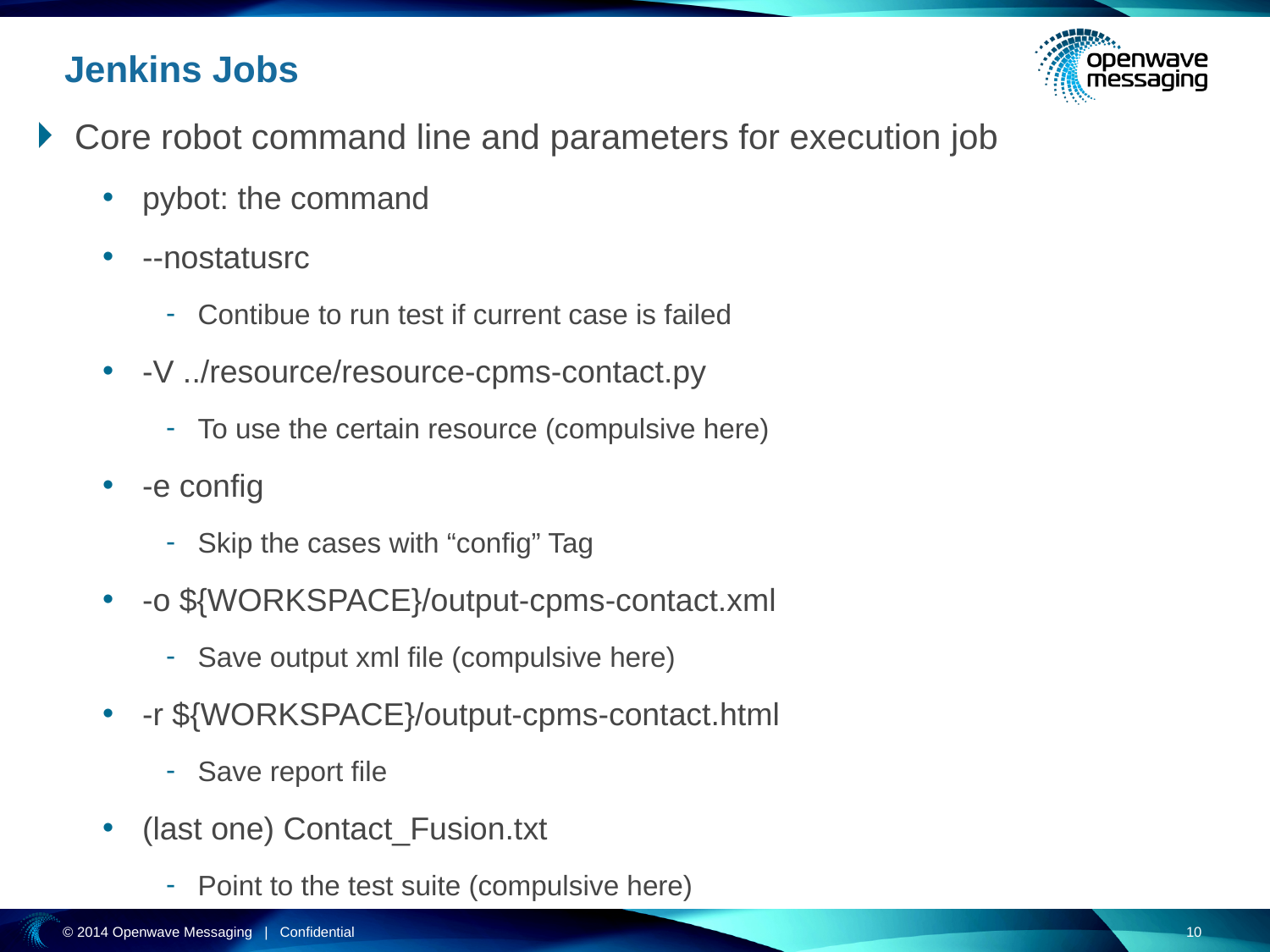

# Jenkins Jobs
Core robot command line and parameters for execution job
pybot: the command
--nostatusrc
Contibue to run test if current case is failed
-V ../resource/resource-cpms-contact.py
To use the certain resource (compulsive here)
-e config
Skip the cases with “config” Tag
-o ${WORKSPACE}/output-cpms-contact.xml
Save output xml file (compulsive here)
-r ${WORKSPACE}/output-cpms-contact.html
Save report file
(last one) Contact_Fusion.txt
Point to the test suite (compulsive here)